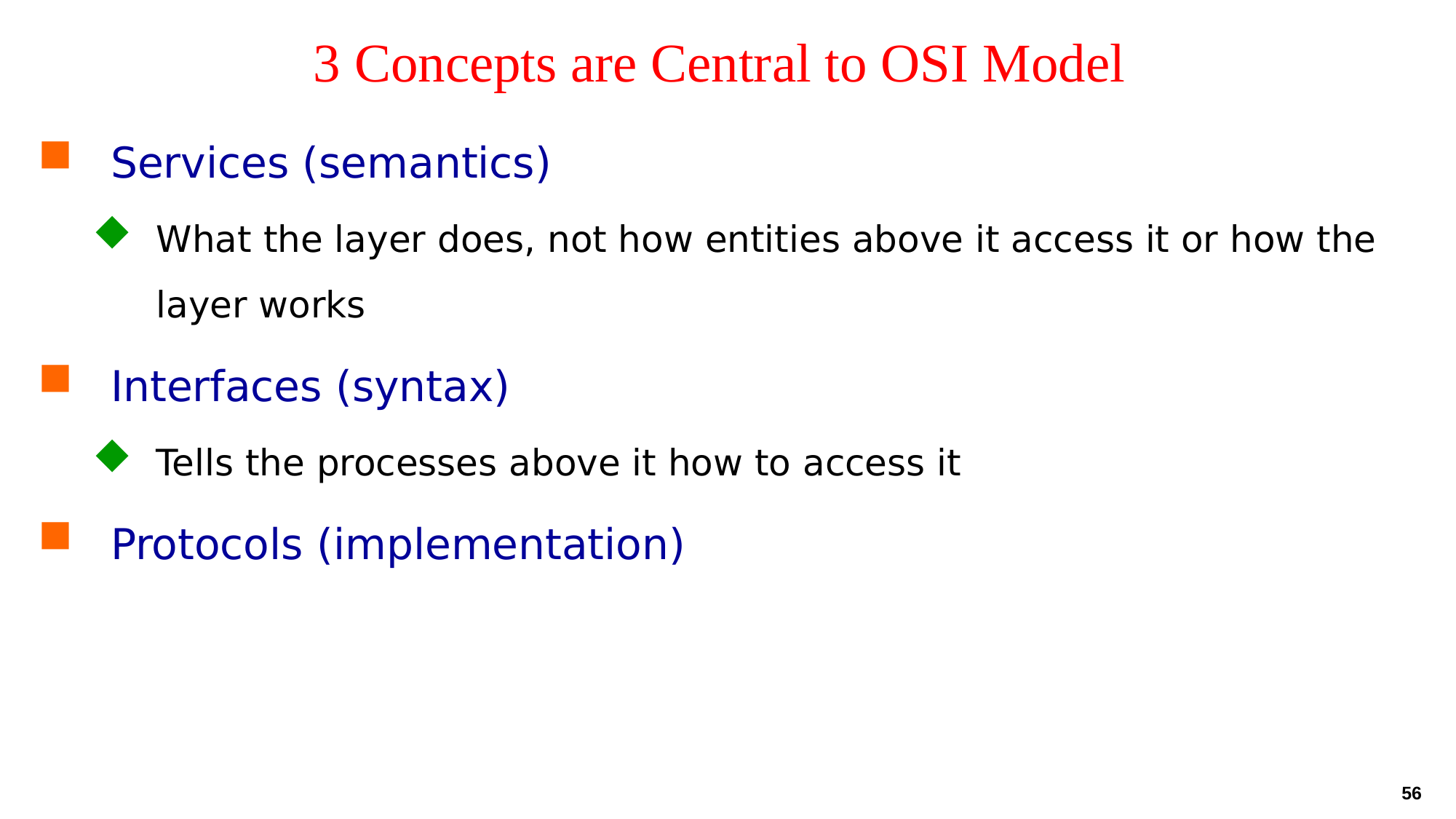

# 3 Concepts are Central to OSI Model
Services (semantics)
What the layer does, not how entities above it access it or how the layer works
Interfaces (syntax)
Tells the processes above it how to access it
Protocols (implementation)